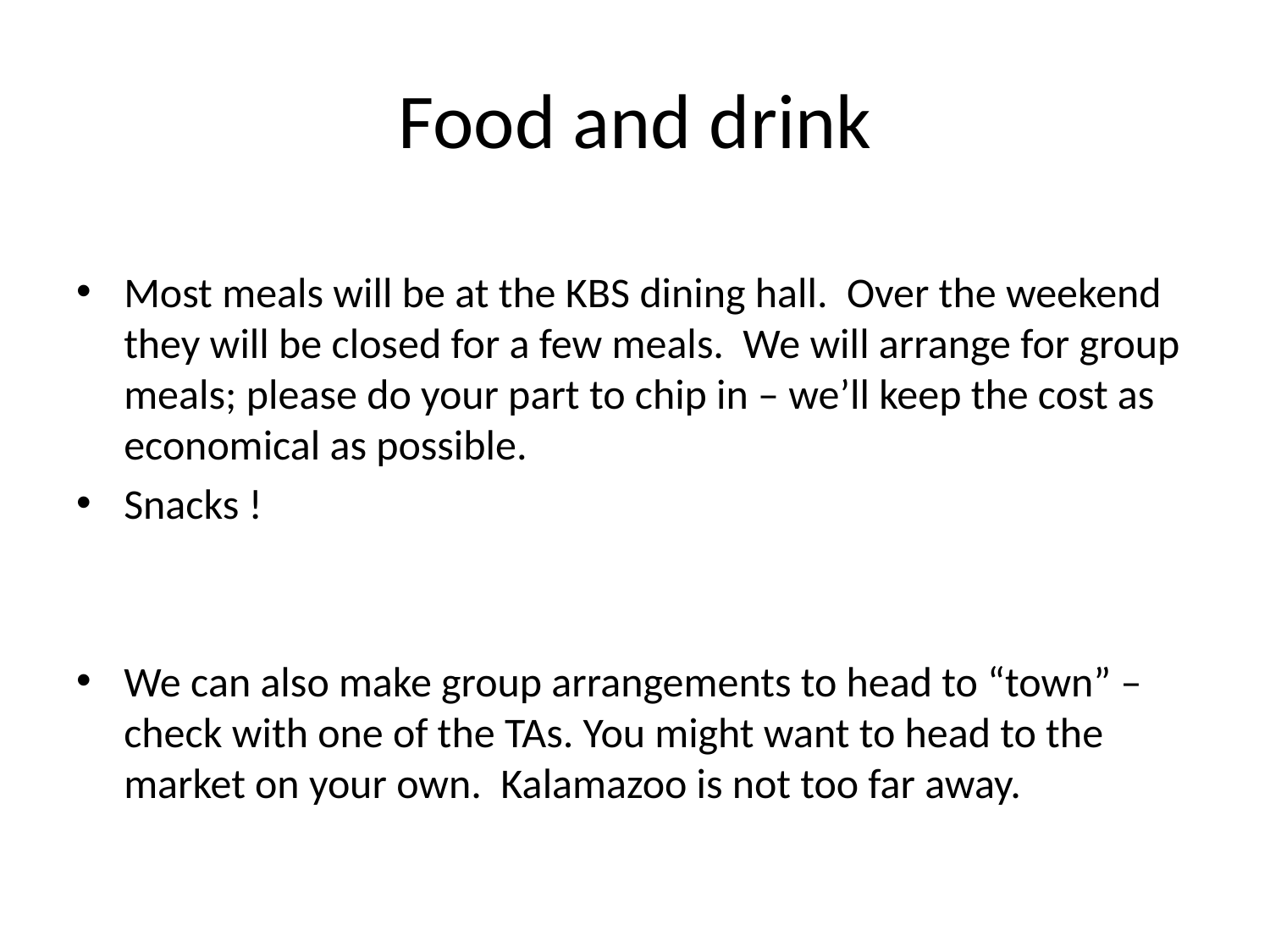

# Food and drink
Most meals will be at the KBS dining hall.  Over the weekend they will be closed for a few meals.  We will arrange for group meals; please do your part to chip in – we’ll keep the cost as economical as possible.
Snacks !

We can also make group arrangements to head to “town” – check with one of the TAs. You might want to head to the market on your own.  Kalamazoo is not too far away.